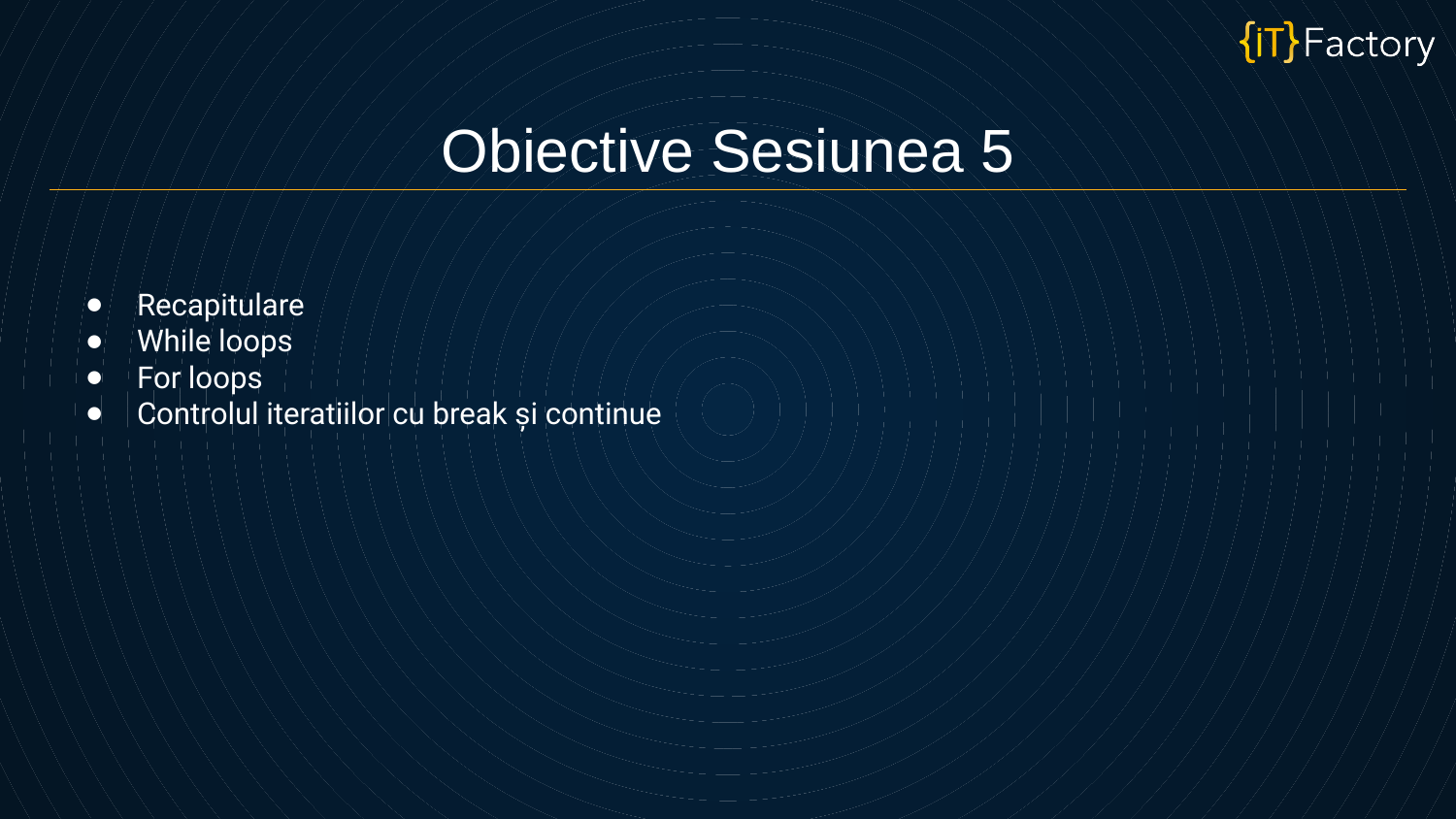

Obiective Sesiunea 5
Recapitulare
While loops
For loops
Controlul iteratiilor cu break și continue